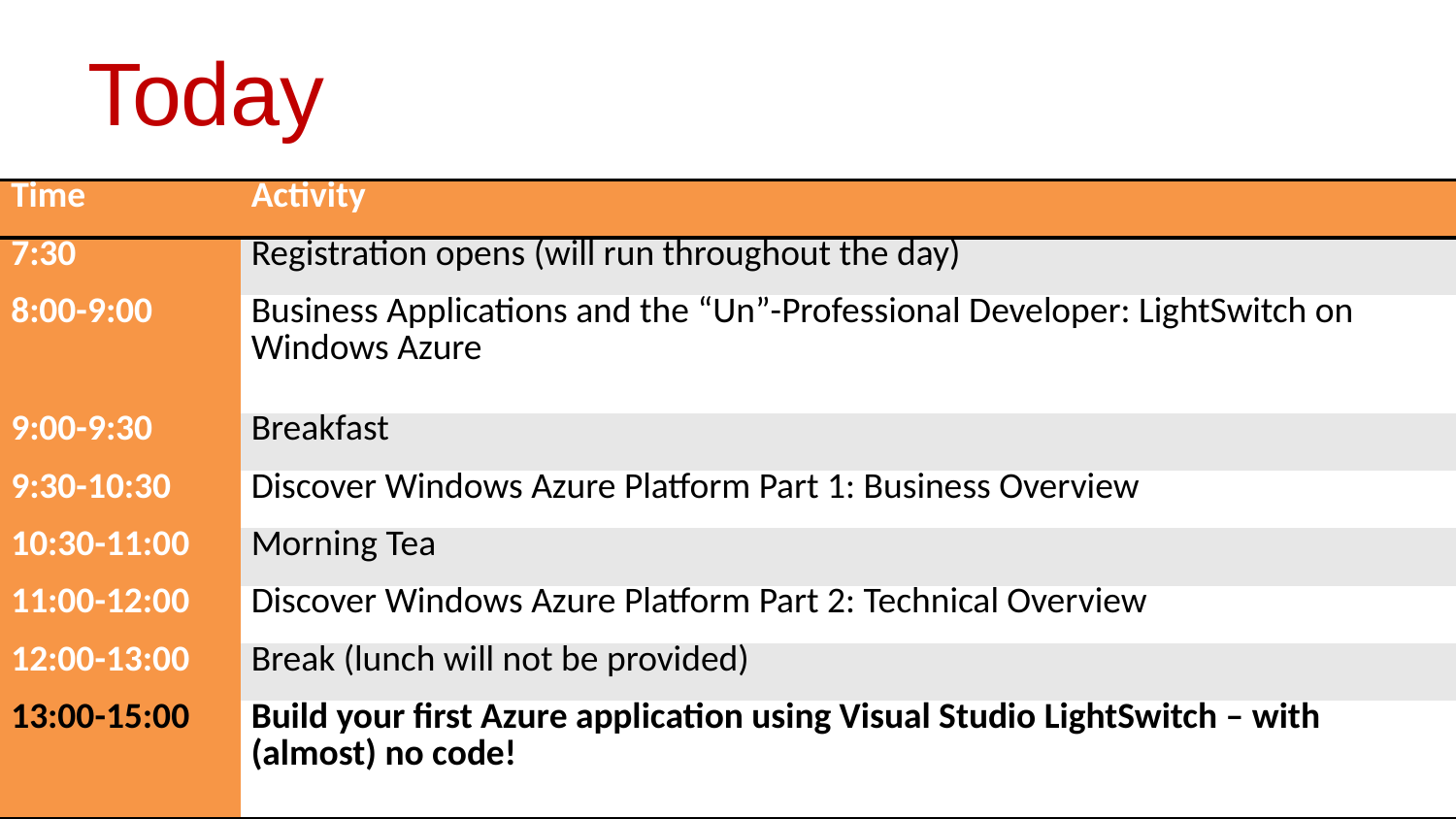

# Today
| Time | Activity |
| --- | --- |
| 7:30 | Registration opens (will run throughout the day) |
| 8:00-9:00 | Business Applications and the “Un”-Professional Developer: LightSwitch on Windows Azure |
| 9:00-9:30 | Breakfast |
| 9:30-10:30 | Discover Windows Azure Platform Part 1: Business Overview |
| 10:30-11:00 | Morning Tea |
| 11:00-12:00 | Discover Windows Azure Platform Part 2: Technical Overview |
| 12:00-13:00 | Break (lunch will not be provided) |
| 13:00-15:00 | Build your first Azure application using Visual Studio LightSwitch – with (almost) no code! |